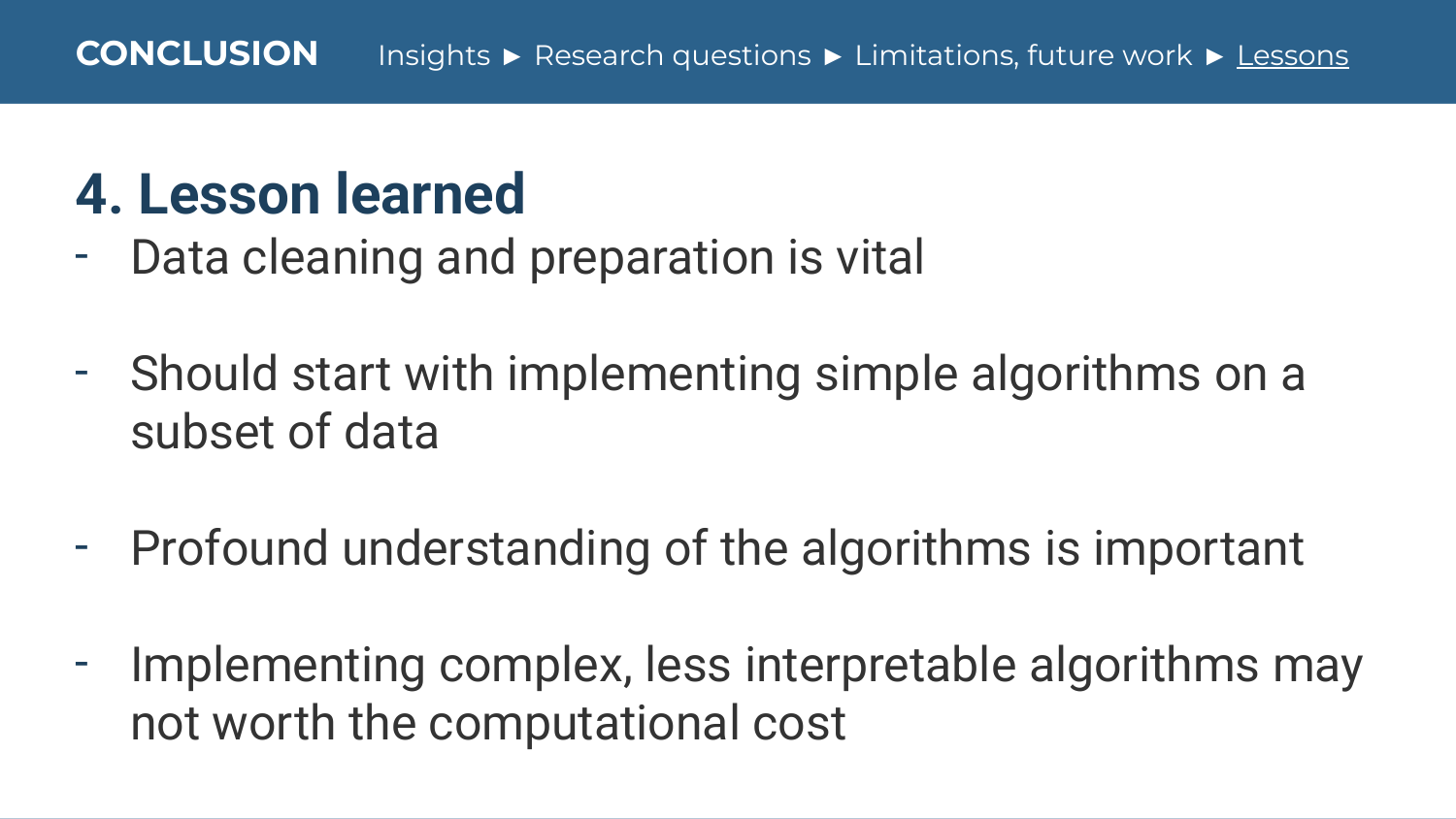

CONCLUSION      Insights ► Research questions ► Limitations, future work ► Lessons

4. Lesson learned
Data cleaning and preparation is vital

Should start with implementing simple algorithms on a subset of data

Profound understanding of the algorithms is important

Implementing complex, less interpretable algorithms may not worth the computational cost